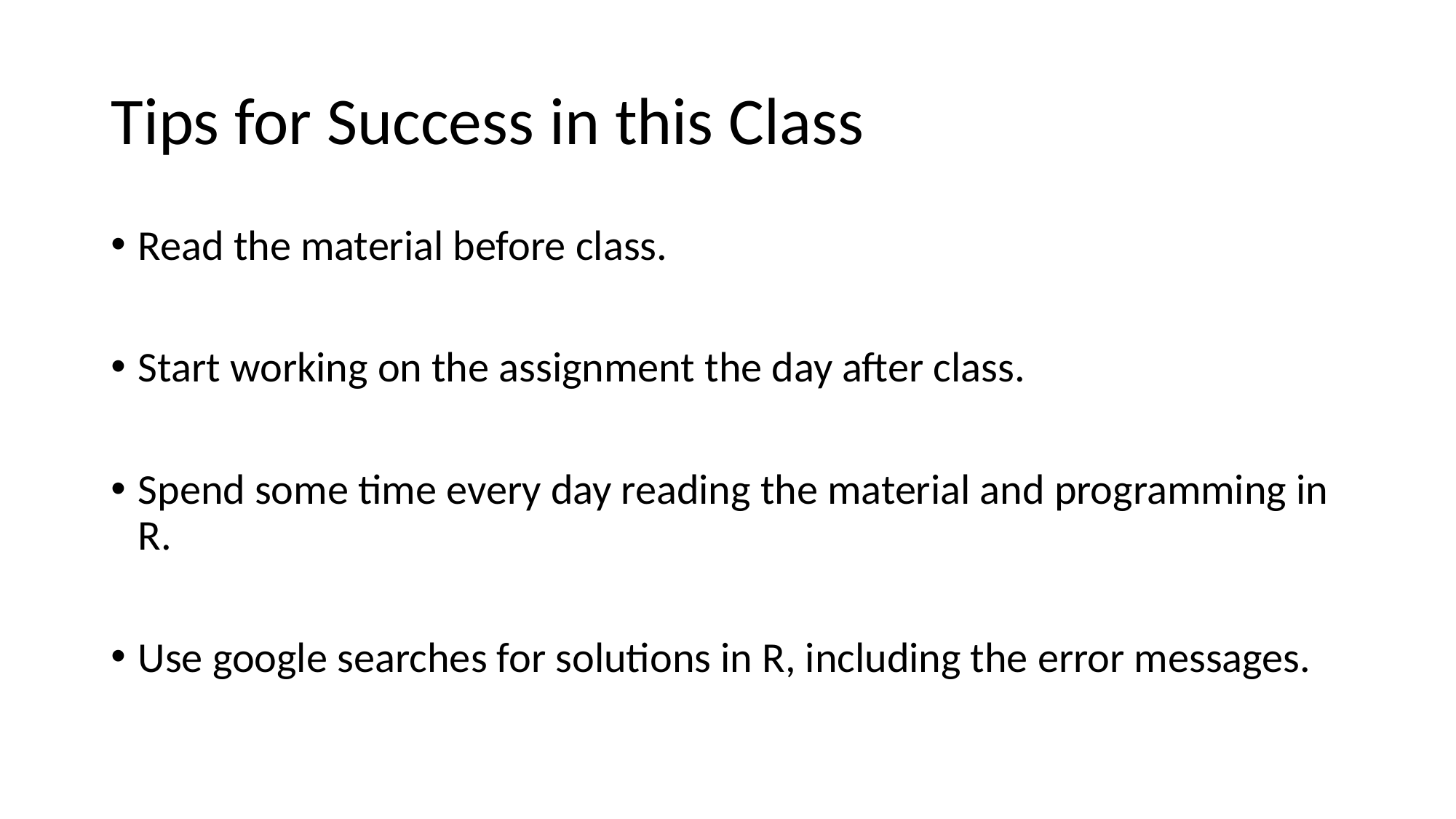

# Tips for Success in this Class
Read the material before class.

Start working on the assignment the day after class.

Spend some time every day reading the material and programming in R.

Use google searches for solutions in R, including the error messages.